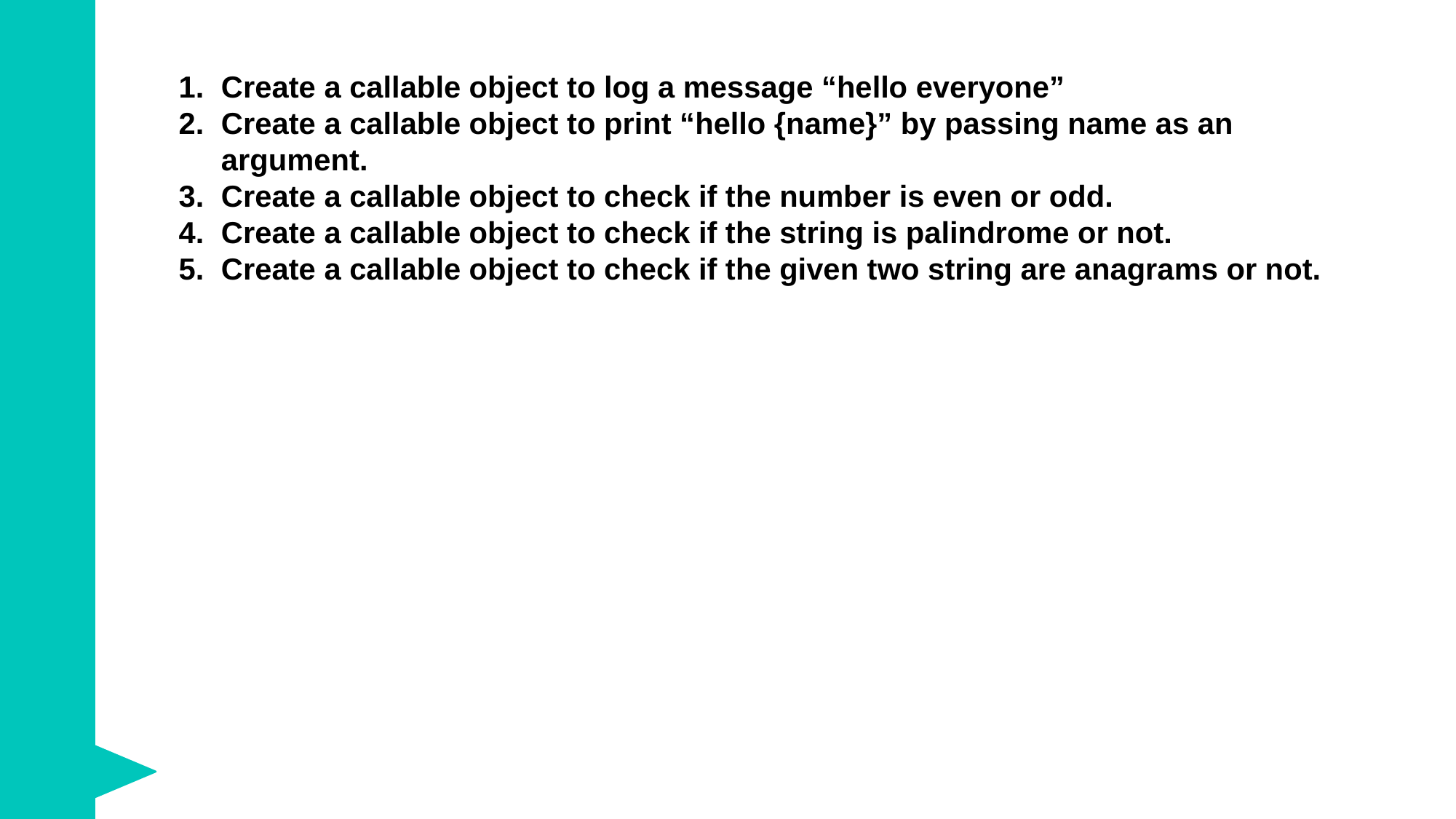

Create a callable object to log a message “hello everyone”
Create a callable object to print “hello {name}” by passing name as an argument.
Create a callable object to check if the number is even or odd.
Create a callable object to check if the string is palindrome or not.
Create a callable object to check if the given two string are anagrams or not.